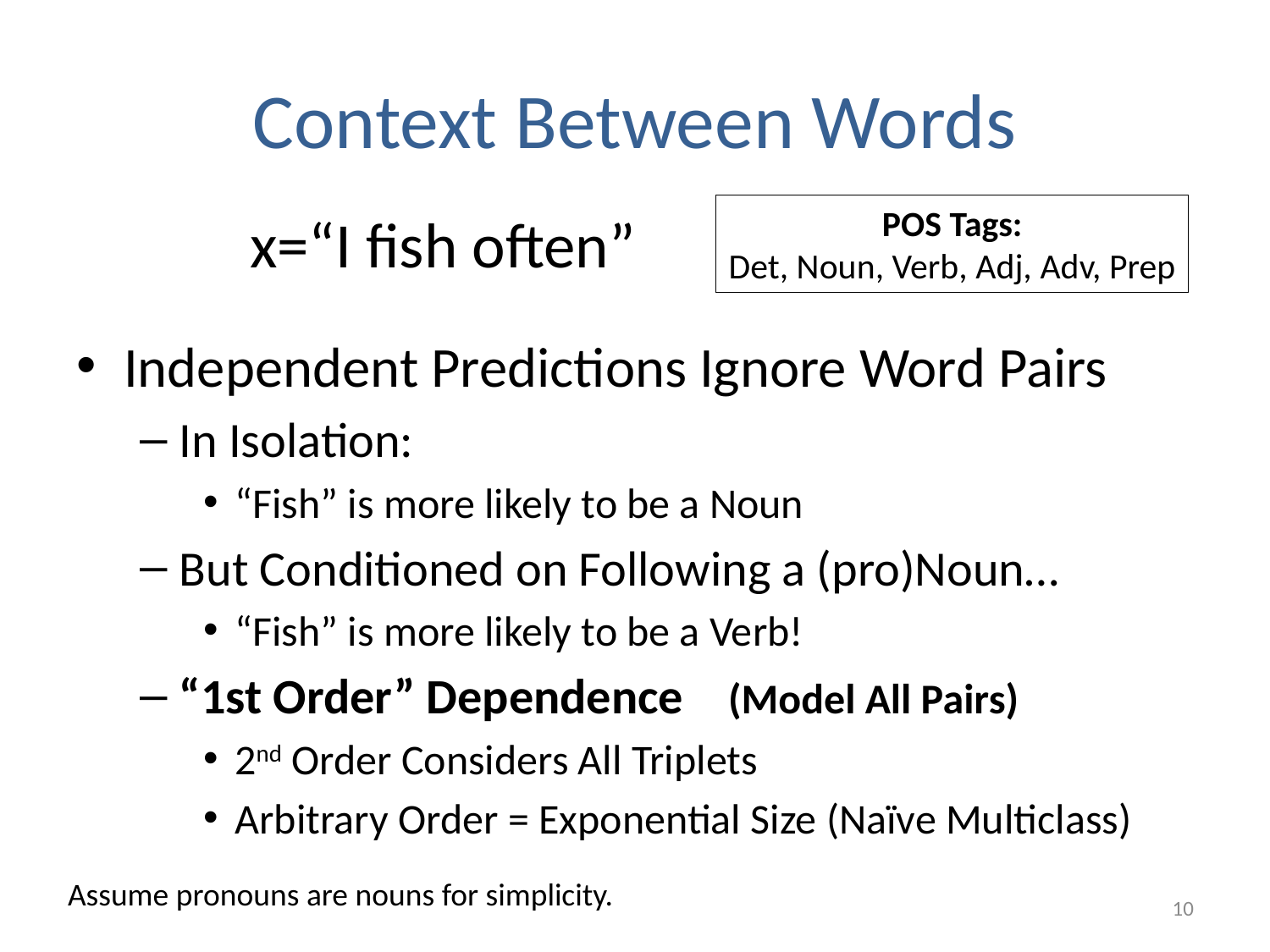

# Context Between Words
POS Tags:
Det, Noun, Verb, Adj, Adv, Prep
x=“I fish often”
Independent Predictions Ignore Word Pairs
In Isolation:
“Fish” is more likely to be a Noun
But Conditioned on Following a (pro)Noun…
“Fish” is more likely to be a Verb!
“1st Order” Dependence    (Model All Pairs)
2nd Order Considers All Triplets
Arbitrary Order = Exponential Size (Naïve Multiclass)

Assume pronouns are nouns for simplicity.
10